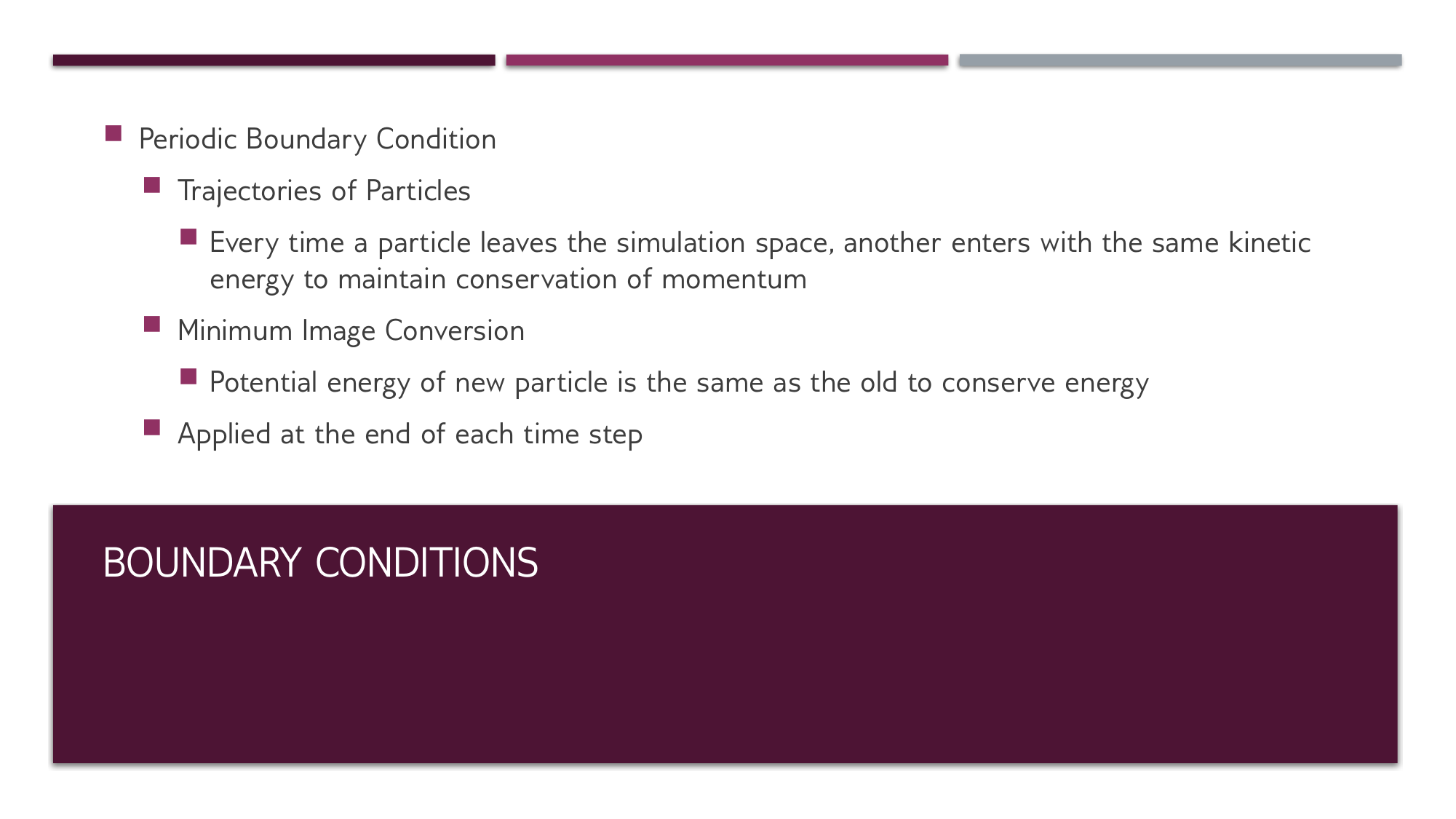

Periodic Boundary Condition
Trajectories of Particles
Every time a particle leaves the simulation space, another enters with the same kinetic energy to maintain conservation of momentum
Minimum Image Conversion
Potential energy of new particle is the same as the old to conserve energy
Applied at the end of each time step

# Boundary conditions